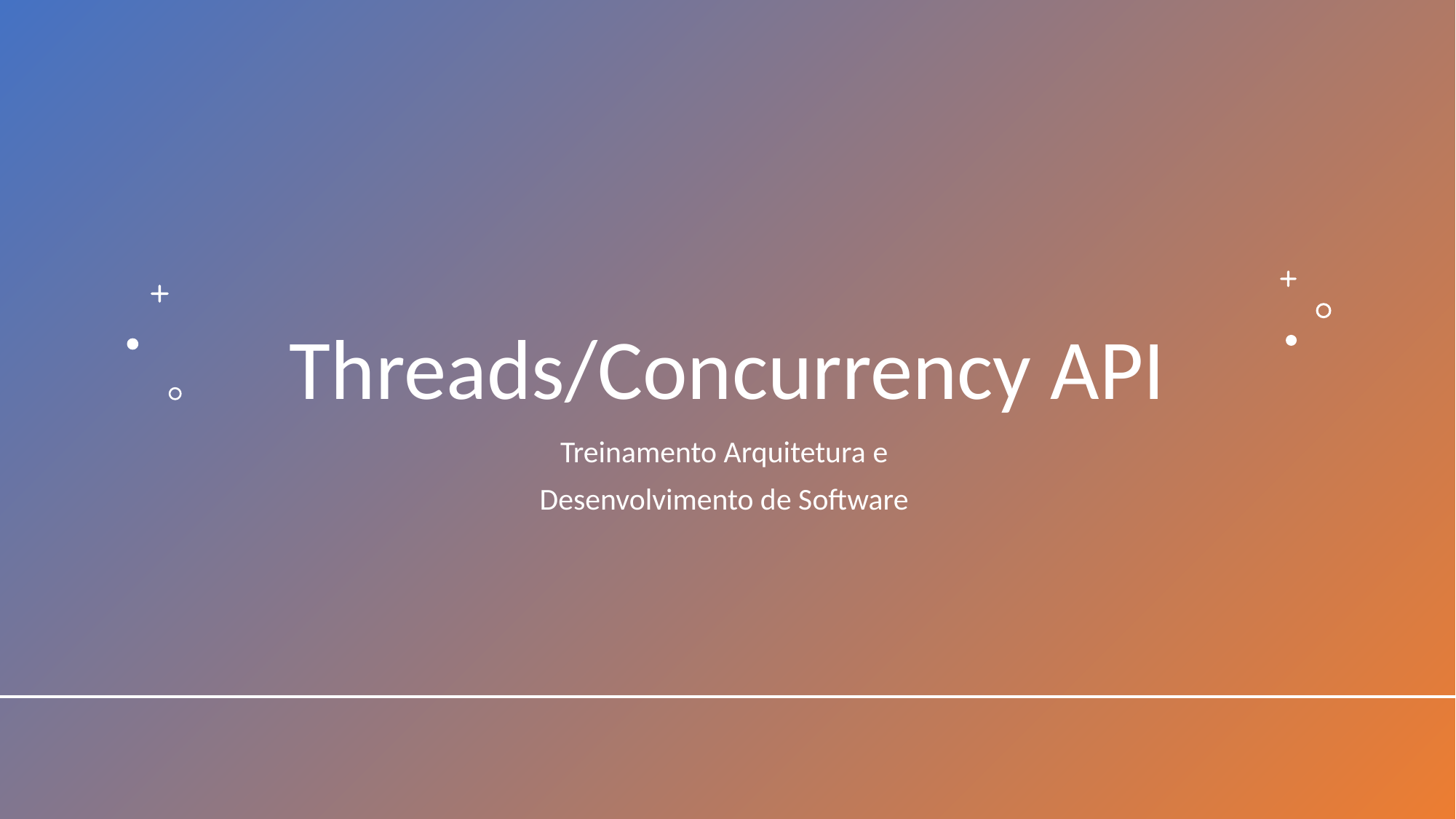

# Threads/Concurrency API

Treinamento Arquitetura e
Desenvolvimento de Software